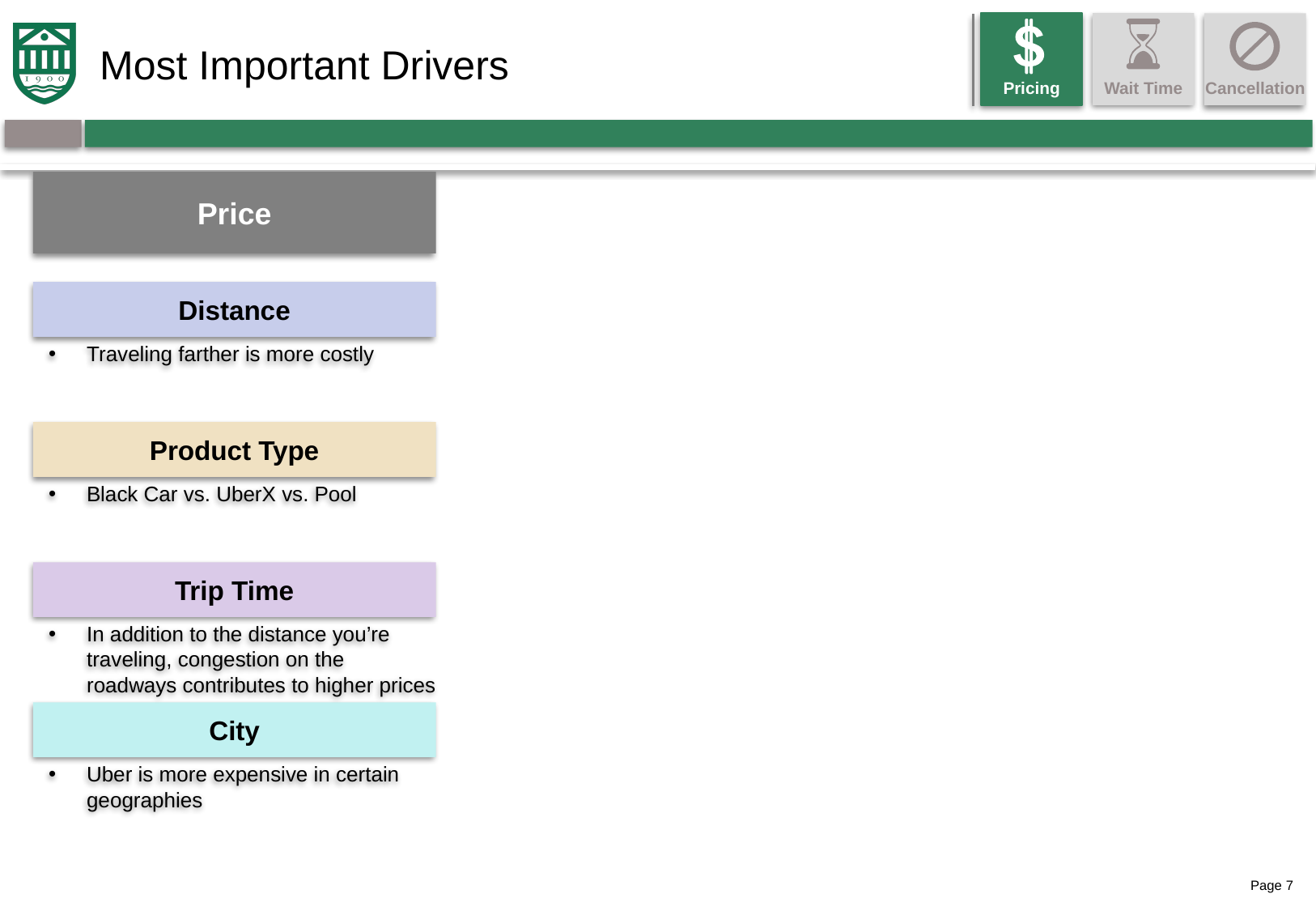

Pricing
Wait Time
Cancellation

# Most Important Drivers
Price
Distance
Traveling farther is more costly
Product Type
Black Car vs. UberX vs. Pool
Trip Time
In addition to the distance you’re traveling, congestion on the roadways contributes to higher prices
City
Uber is more expensive in certain geographies